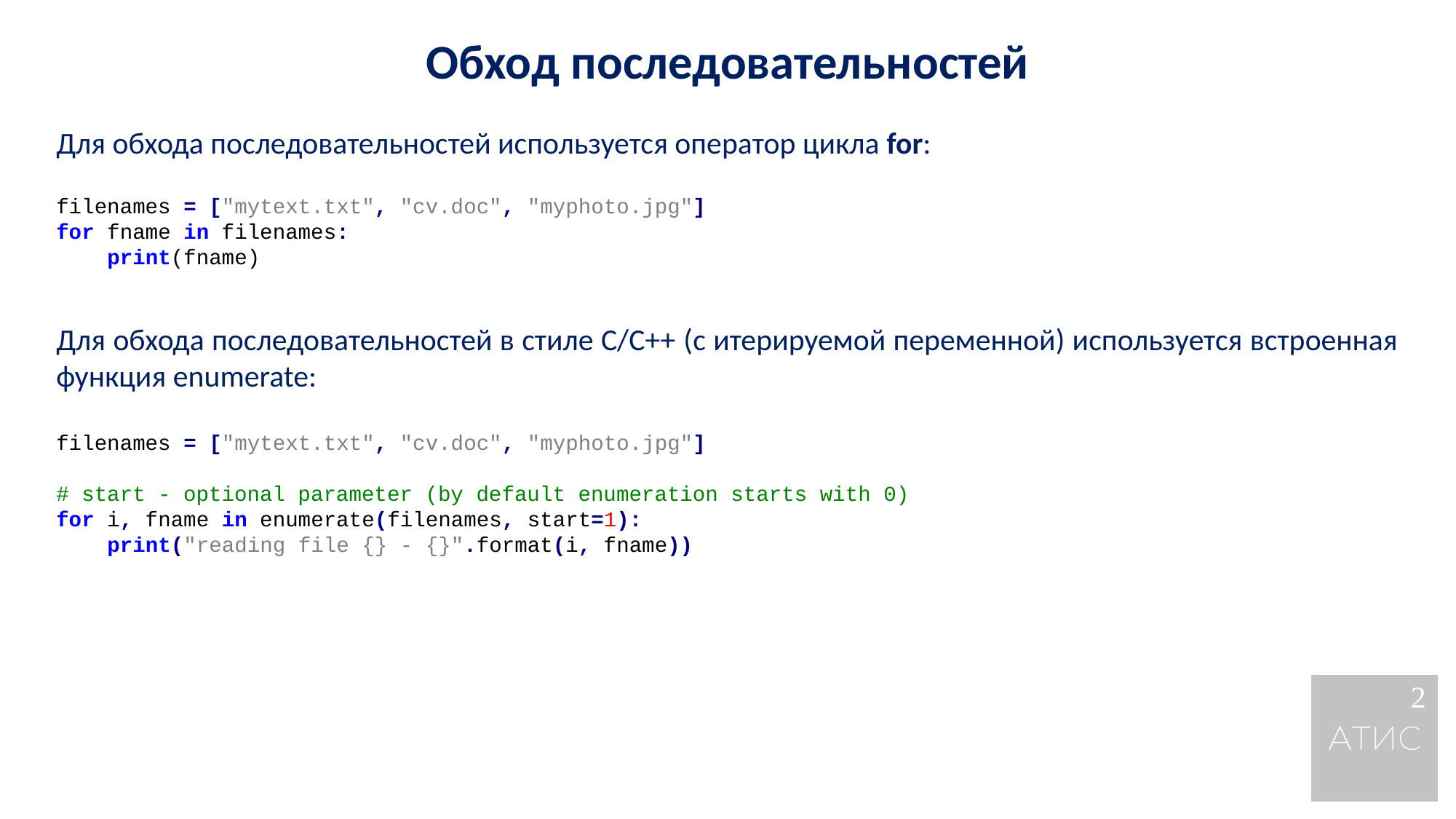

Обход последовательностей
Для обхода последовательностей используется оператор цикла for:

filenames = ["mytext.txt", "cv.doc", "myphoto.jpg"]
for fname in filenames:
    print(fname)

Для обхода последовательностей в стиле С/С++ (с итерируемой переменной) используется встроенная функция enumerate:

filenames = ["mytext.txt", "cv.doc", "myphoto.jpg"]

# start - optional parameter (by default enumeration starts with 0)
for i, fname in enumerate(filenames, start=1):
    print("reading file {} - {}".format(i, fname))